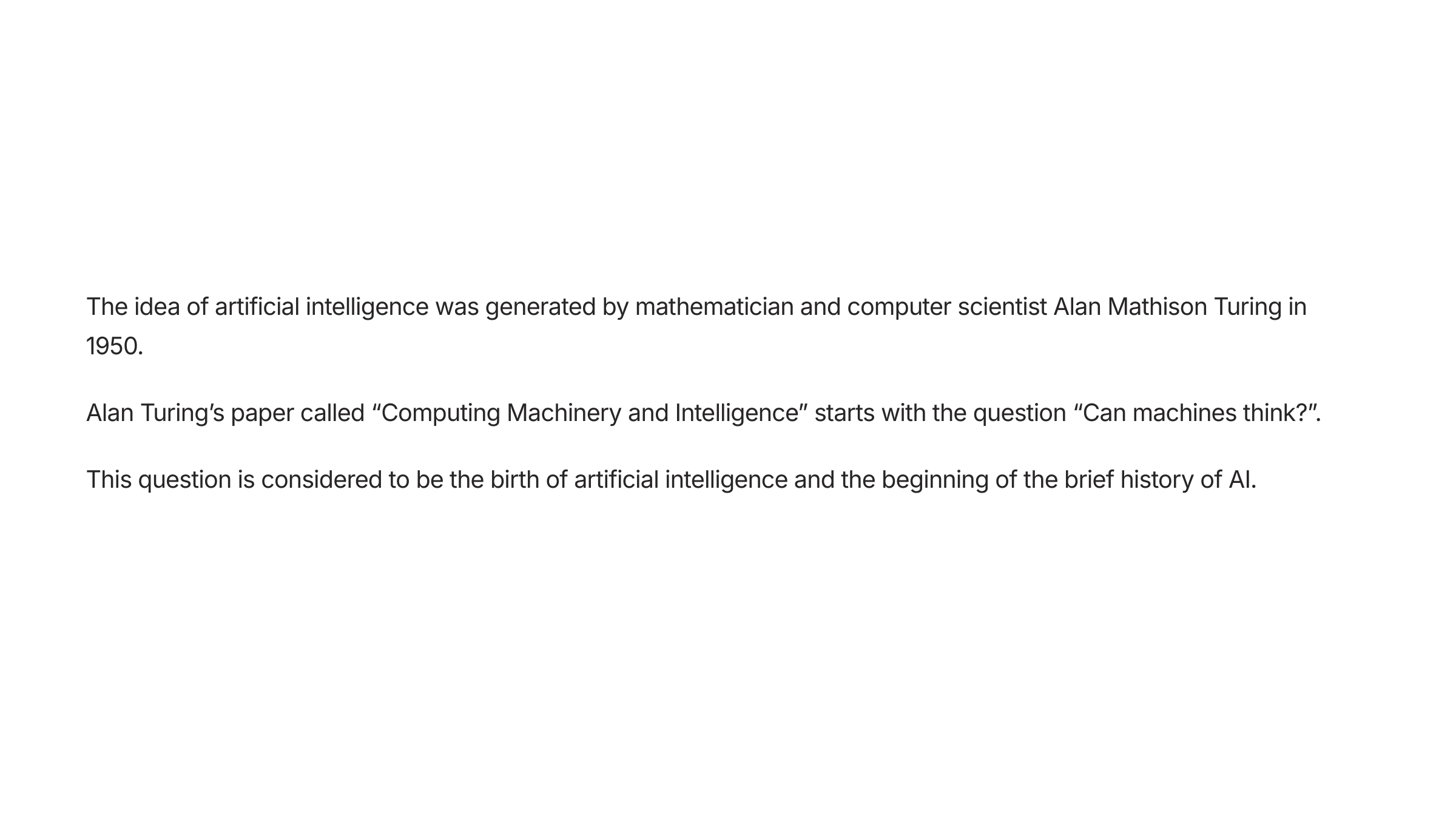

The idea of artificial intelligence was generated by mathematician and computer scientist Alan Mathison Turing in 1950.
Alan Turing’s paper called “Computing Machinery and Intelligence” starts with the question “Can machines think?”.
This question is considered to be the birth of artificial intelligence and the beginning of the brief history of AI.